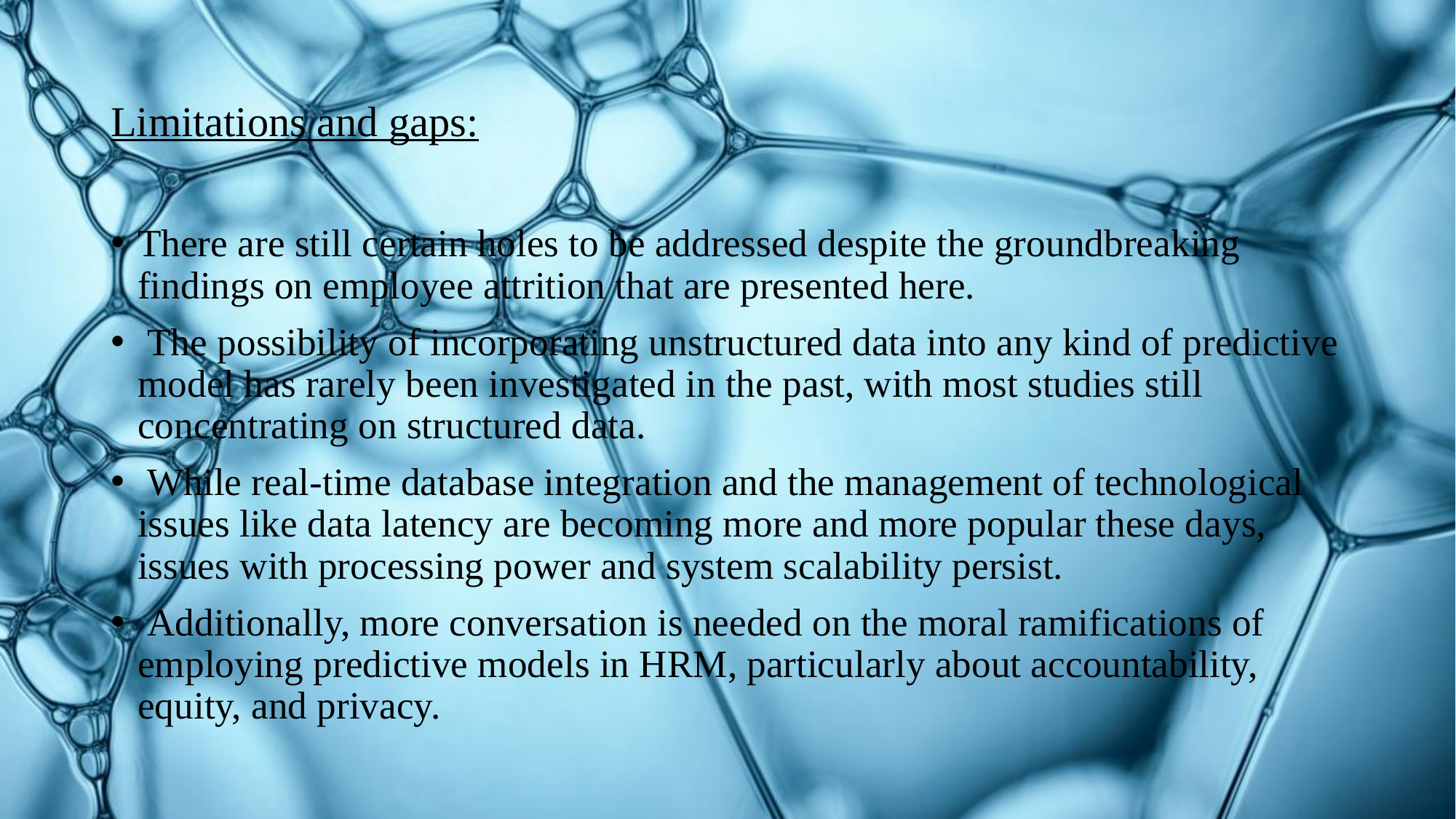

# Limitations and gaps:
There are still certain holes to be addressed despite the groundbreaking findings on employee attrition that are presented here.
 The possibility of incorporating unstructured data into any kind of predictive model has rarely been investigated in the past, with most studies still concentrating on structured data.
 While real-time database integration and the management of technological issues like data latency are becoming more and more popular these days, issues with processing power and system scalability persist.
 Additionally, more conversation is needed on the moral ramifications of employing predictive models in HRM, particularly about accountability, equity, and privacy.